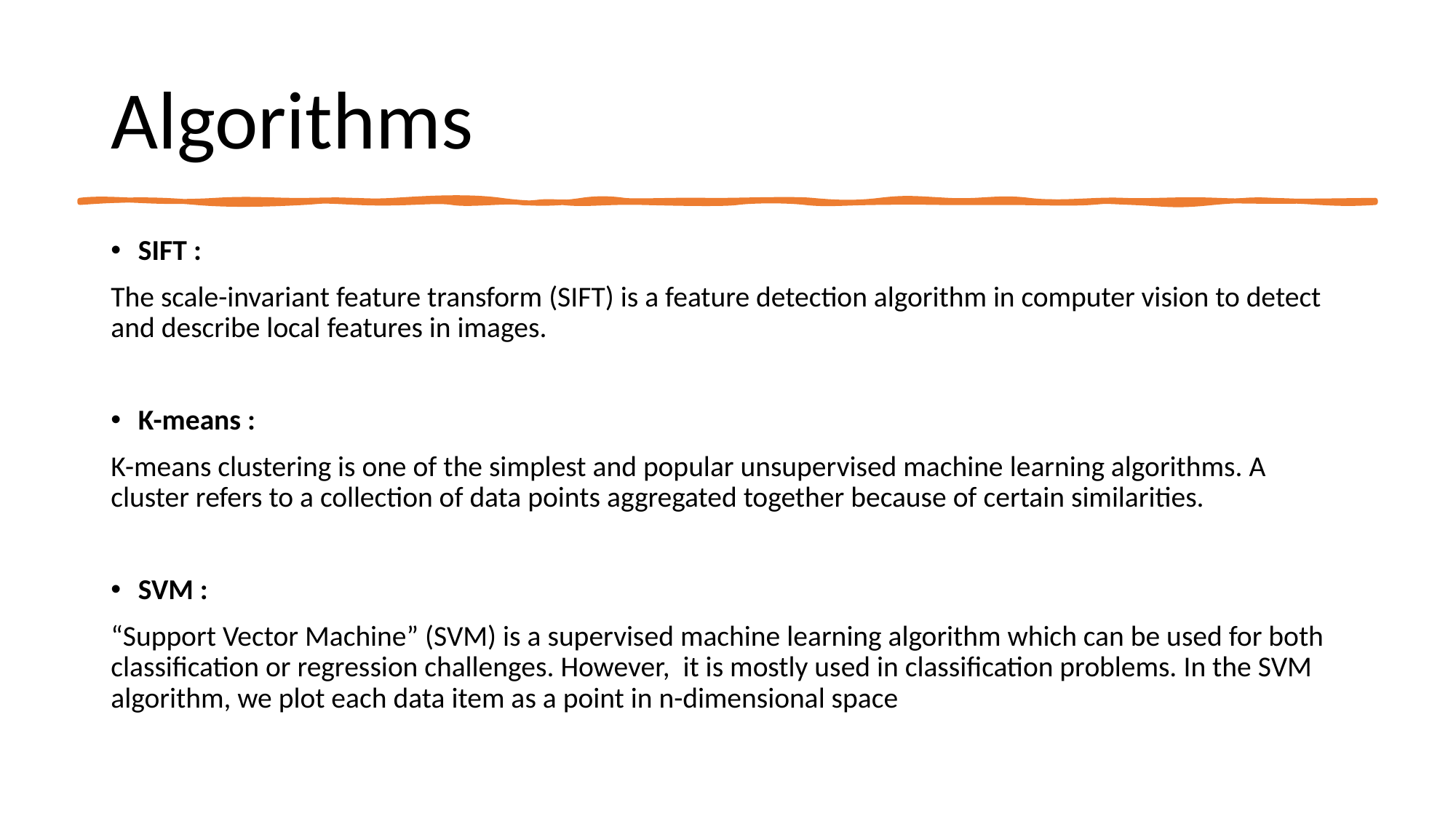

# Algorithms

SIFT :
The scale-invariant feature transform (SIFT) is a feature detection algorithm in computer vision to detect and describe local features in images.

K-means :
K-means clustering is one of the simplest and popular unsupervised machine learning algorithms. A cluster refers to a collection of data points aggregated together because of certain similarities.

SVM :
“Support Vector Machine” (SVM) is a supervised machine learning algorithm which can be used for both classification or regression challenges. However,  it is mostly used in classification problems. In the SVM algorithm, we plot each data item as a point in n-dimensional space